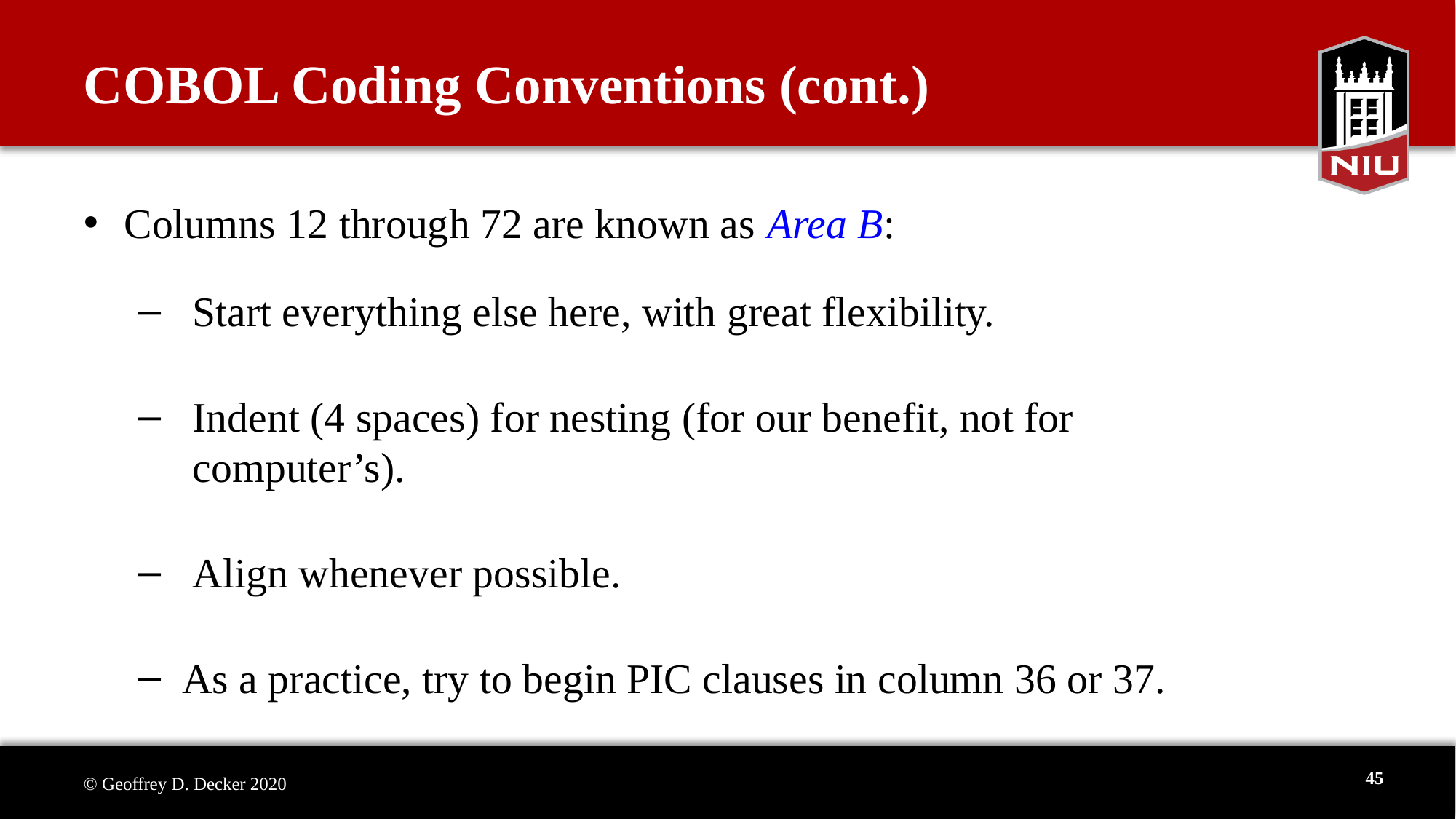

# COBOL Coding Conventions (cont.)
Columns 12 through 72 are known as Area B:

  Start everything else here, with great flexibility.

  Indent (4 spaces) for nesting (for our benefit, not for
  computer’s).

  Align whenever possible.

 As a practice, try to begin PIC clauses in column 36 or 37.
45
© Geoffrey D. Decker 2020